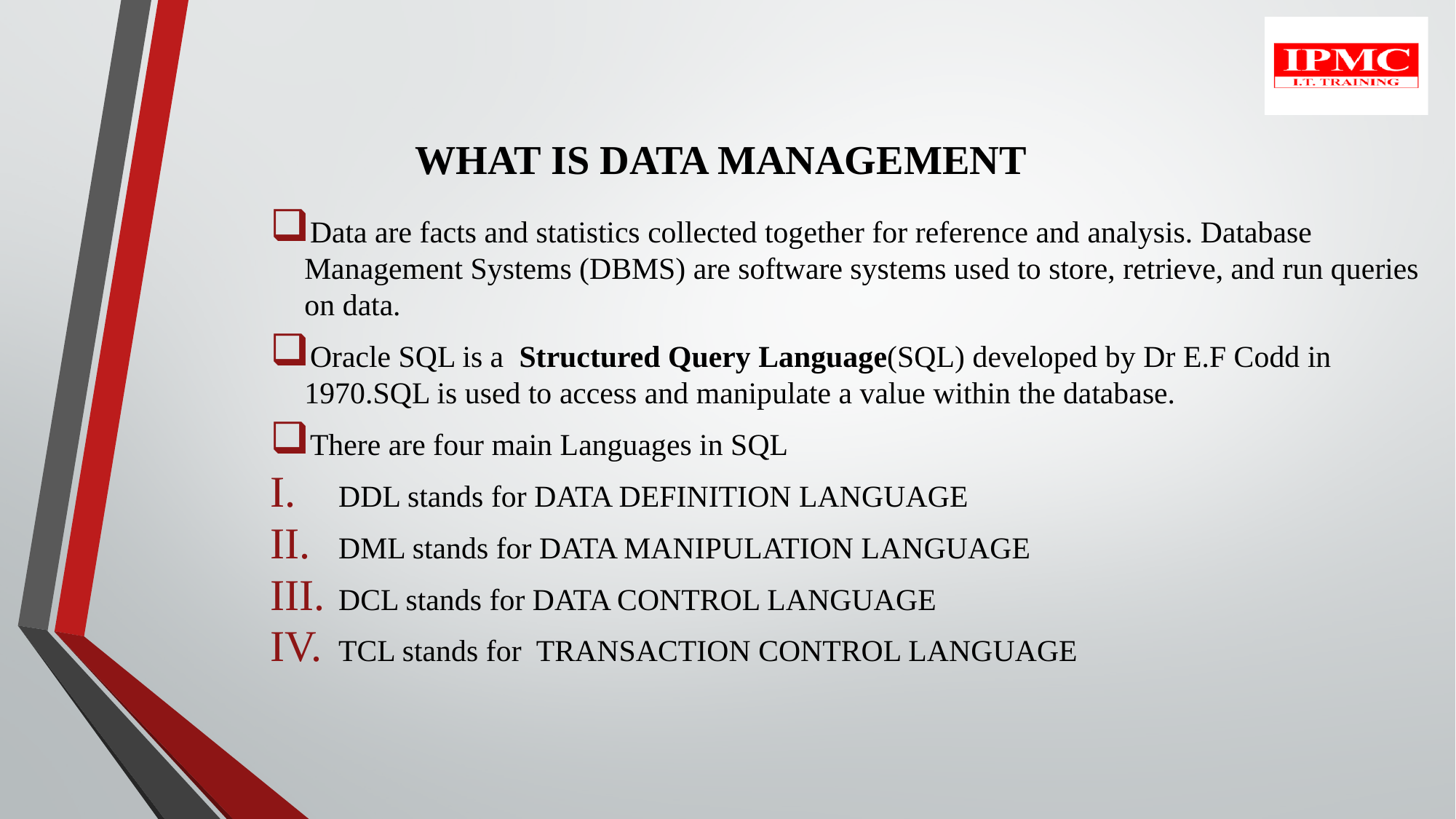

WHAT IS DATA MANAGEMENT
Data are facts and statistics collected together for reference and analysis. Database Management Systems (DBMS) are software systems used to store, retrieve, and run queries on data.
Oracle SQL is a  Structured Query Language(SQL) developed by Dr E.F Codd in 1970.SQL is used to access and manipulate a value within the database.
There are four main Languages in SQL
DDL stands for DATA DEFINITION LANGUAGE
DML stands for DATA MANIPULATION LANGUAGE
DCL stands for DATA CONTROL LANGUAGE
TCL stands for  TRANSACTION CONTROL LANGUAGE